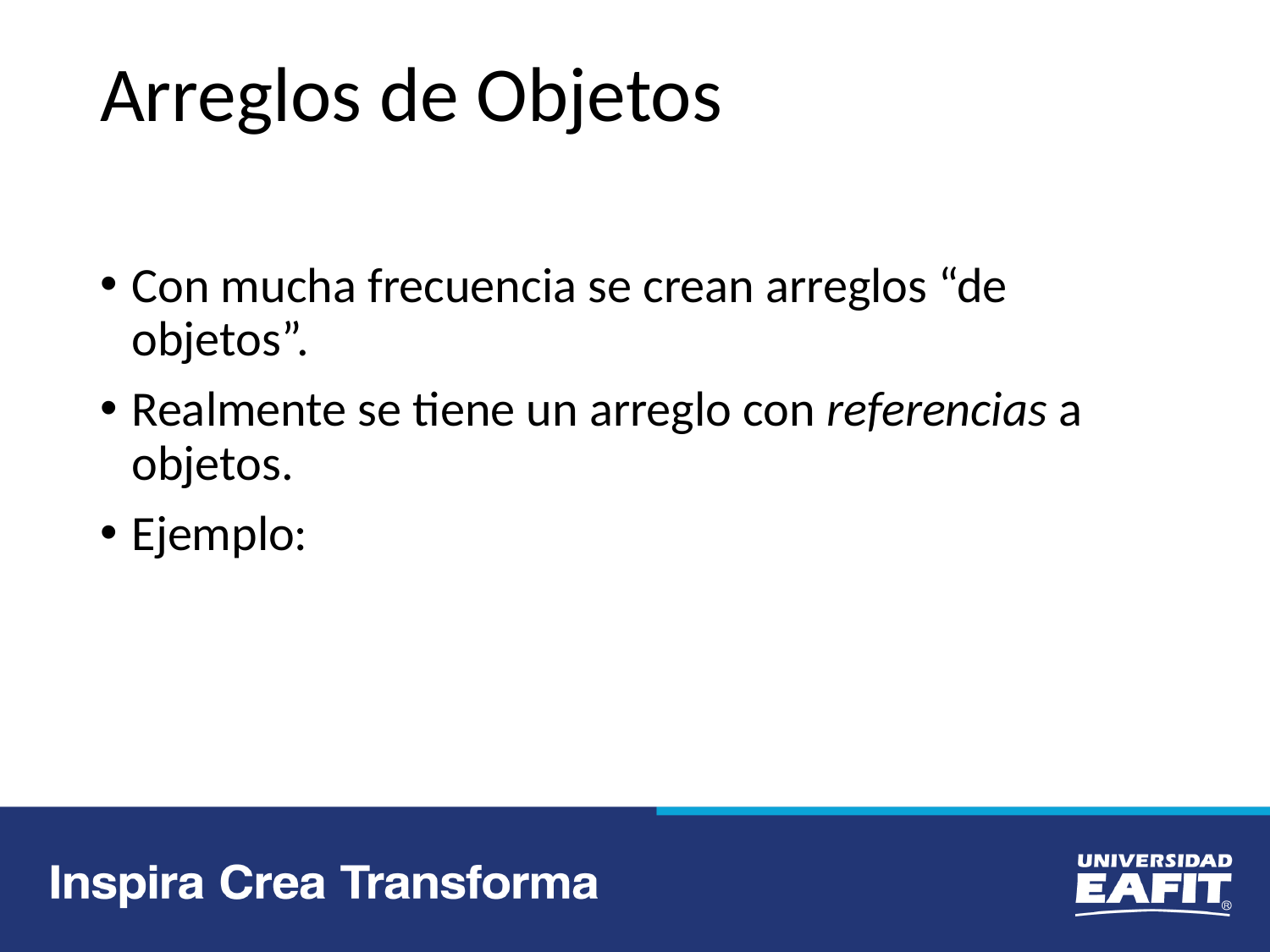

# Arreglos de Objetos
Con mucha frecuencia se crean arreglos “de objetos”.
Realmente se tiene un arreglo con referencias a objetos.
Ejemplo: